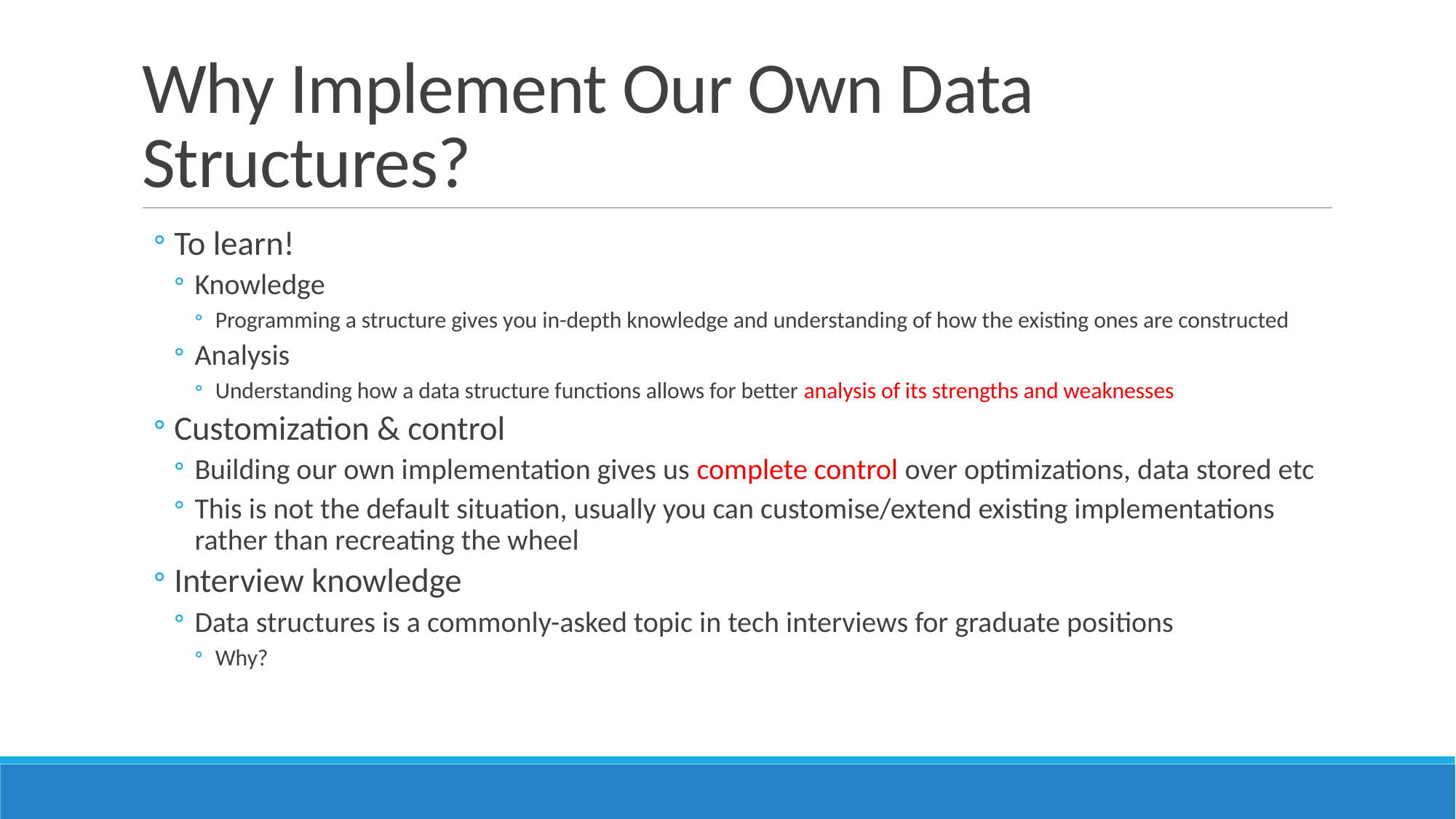

# Why Implement Our Own Data Structures?
To learn!
Knowledge
Programming a structure gives you in-depth knowledge and understanding of how the existing ones are constructed
Analysis
Understanding how a data structure functions allows for better analysis of its strengths and weaknesses
Customization & control
Building our own implementation gives us complete control over optimizations, data stored etc
This is not the default situation, usually you can customise/extend existing implementations rather than recreating the wheel
Interview knowledge
Data structures is a commonly-asked topic in tech interviews for graduate positions
Why?